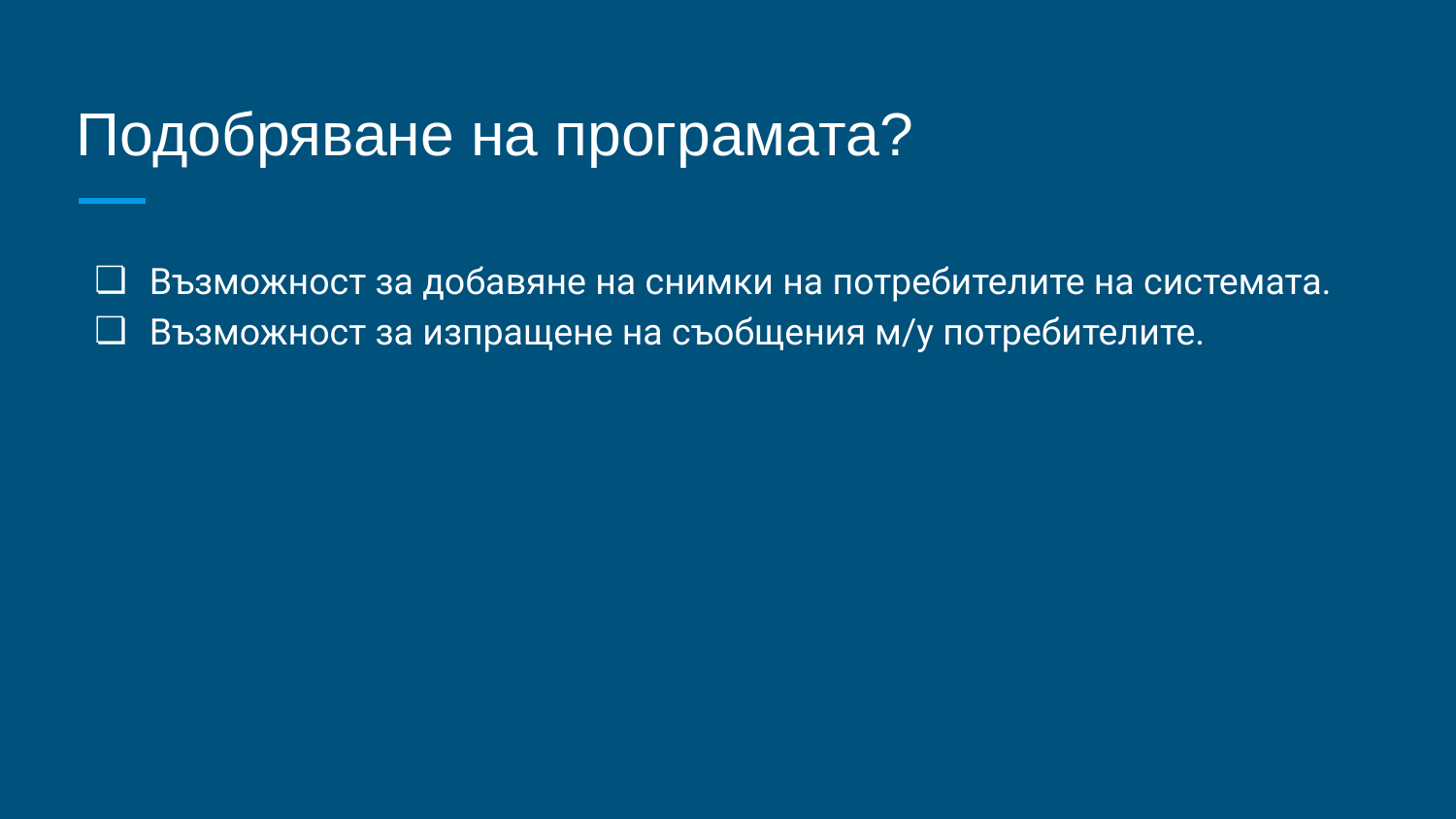

# Подобряване на програмата?
Възможност за добавяне на снимки на потребителите на системата.
Възможност за изпращене на съобщения м/у потребителите.